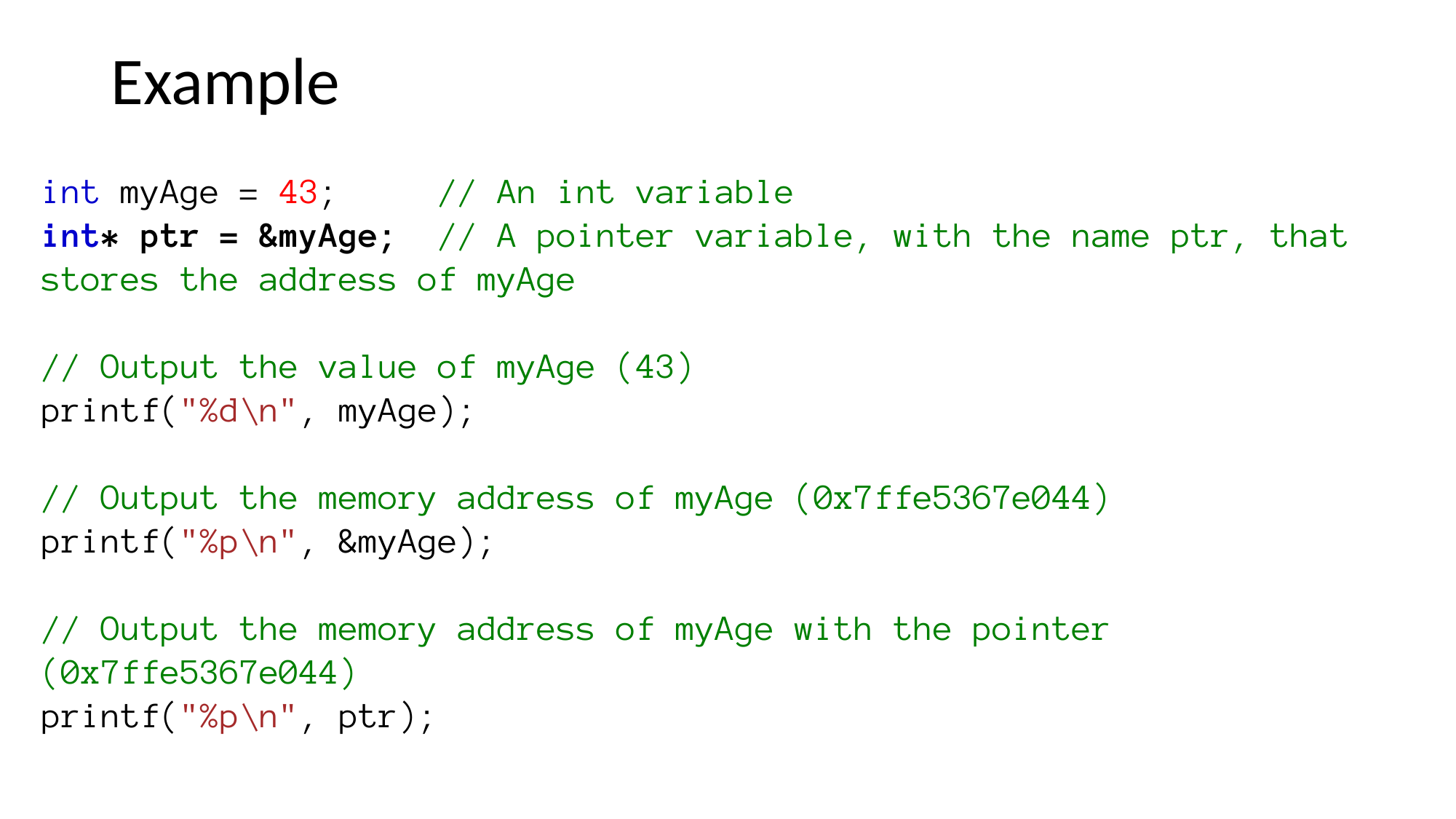

# Example
int myAge = 43;     // An int variable
int* ptr = &myAge;  // A pointer variable, with the name ptr, that stores the address of myAge
// Output the value of myAge (43)
printf("%d\n", myAge);
// Output the memory address of myAge (0x7ffe5367e044)
printf("%p\n", &myAge);
// Output the memory address of myAge with the pointer (0x7ffe5367e044)
printf("%p\n", ptr);